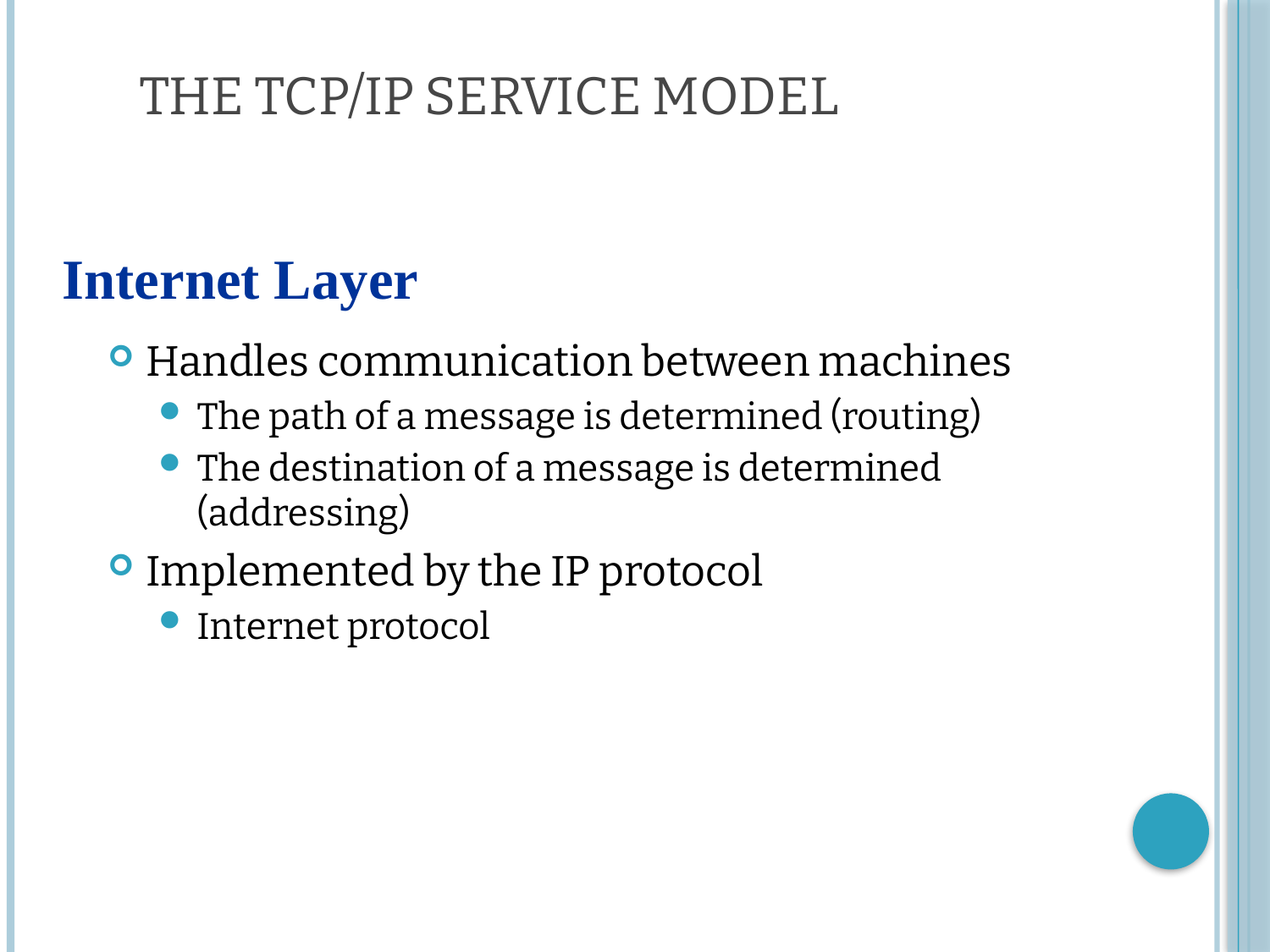

# The TCP/IP Service Model
Internet Layer
Handles communication between machines
The path of a message is determined (routing)
The destination of a message is determined (addressing)
Implemented by the IP protocol
Internet protocol